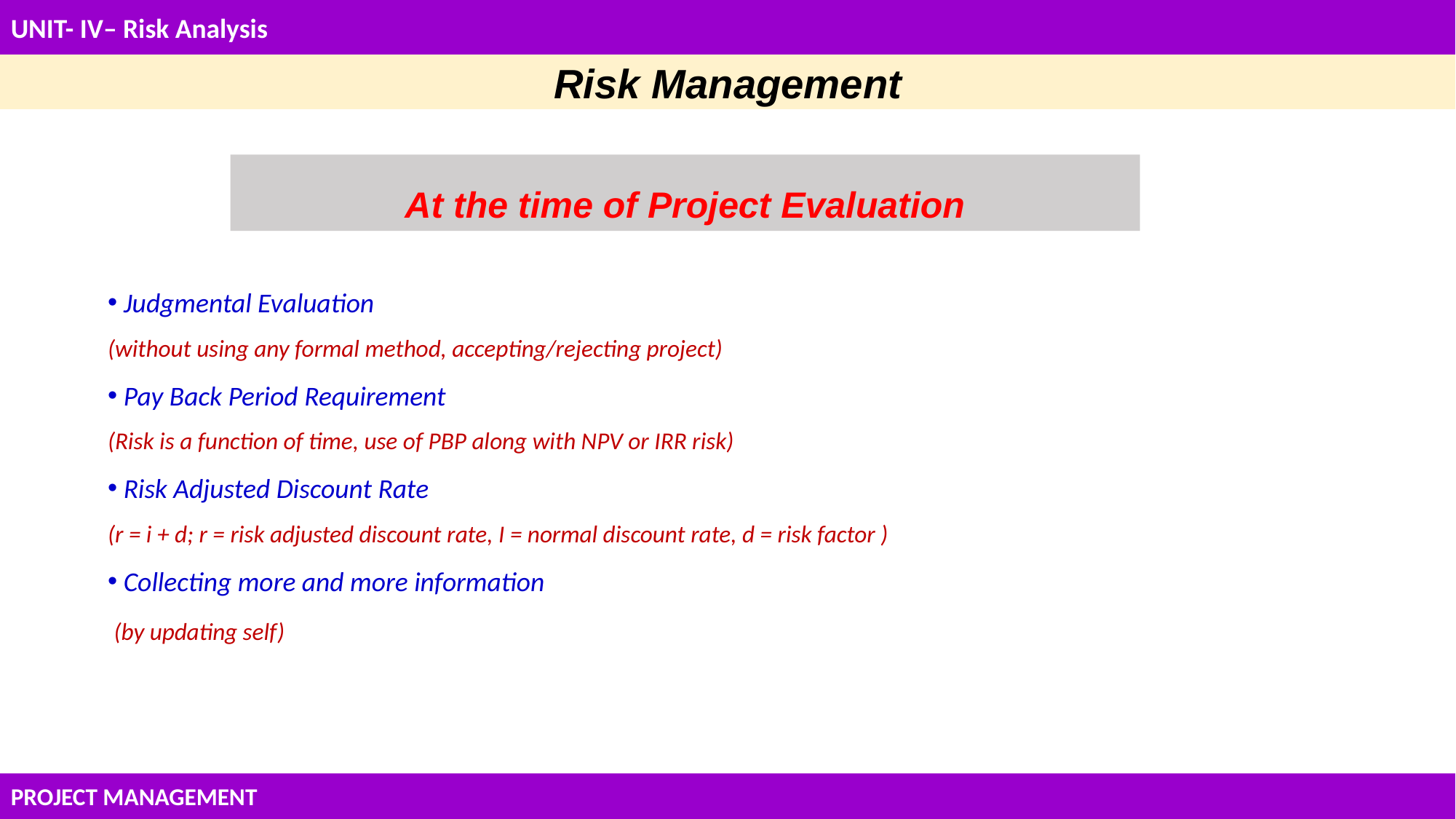

UNIT- IV– Risk Analysis
Risk Management
At the time of Project Evaluation
 Judgmental Evaluation
(without using any formal method, accepting/rejecting project)
 Pay Back Period Requirement
(Risk is a function of time, use of PBP along with NPV or IRR risk)
 Risk Adjusted Discount Rate
(r = i + d; r = risk adjusted discount rate, I = normal discount rate, d = risk factor )
 Collecting more and more information
 (by updating self)
PROJECT MANAGEMENT